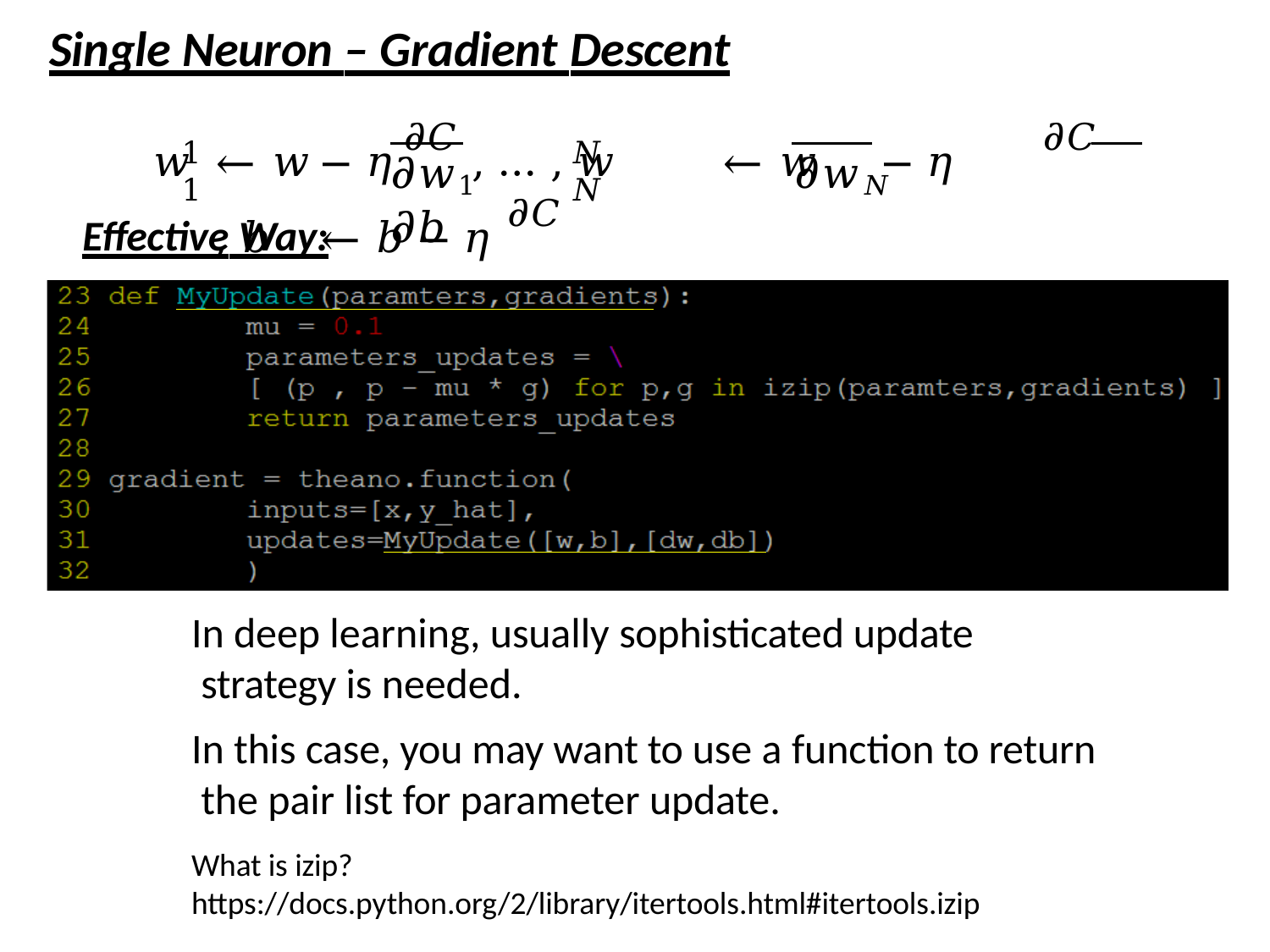

# Single Neuron – Gradient Descent
𝑤	← 𝑤	− 𝜂	𝜕𝐶	, … , 𝑤	← 𝑤	− 𝜂	𝜕𝐶	, 𝑏	← 𝑏 − 𝜂 𝜕𝐶
1	1
𝑁	𝑁
𝜕𝑤1	𝜕𝑤𝑁	𝜕𝑏

Effective Way:

In deep learning, usually sophisticated update  strategy is needed.
In this case, you may want to use a function to return  the pair list for parameter update.
What is izip?  https://docs.python.org/2/library/itertools.html#itertools.izip